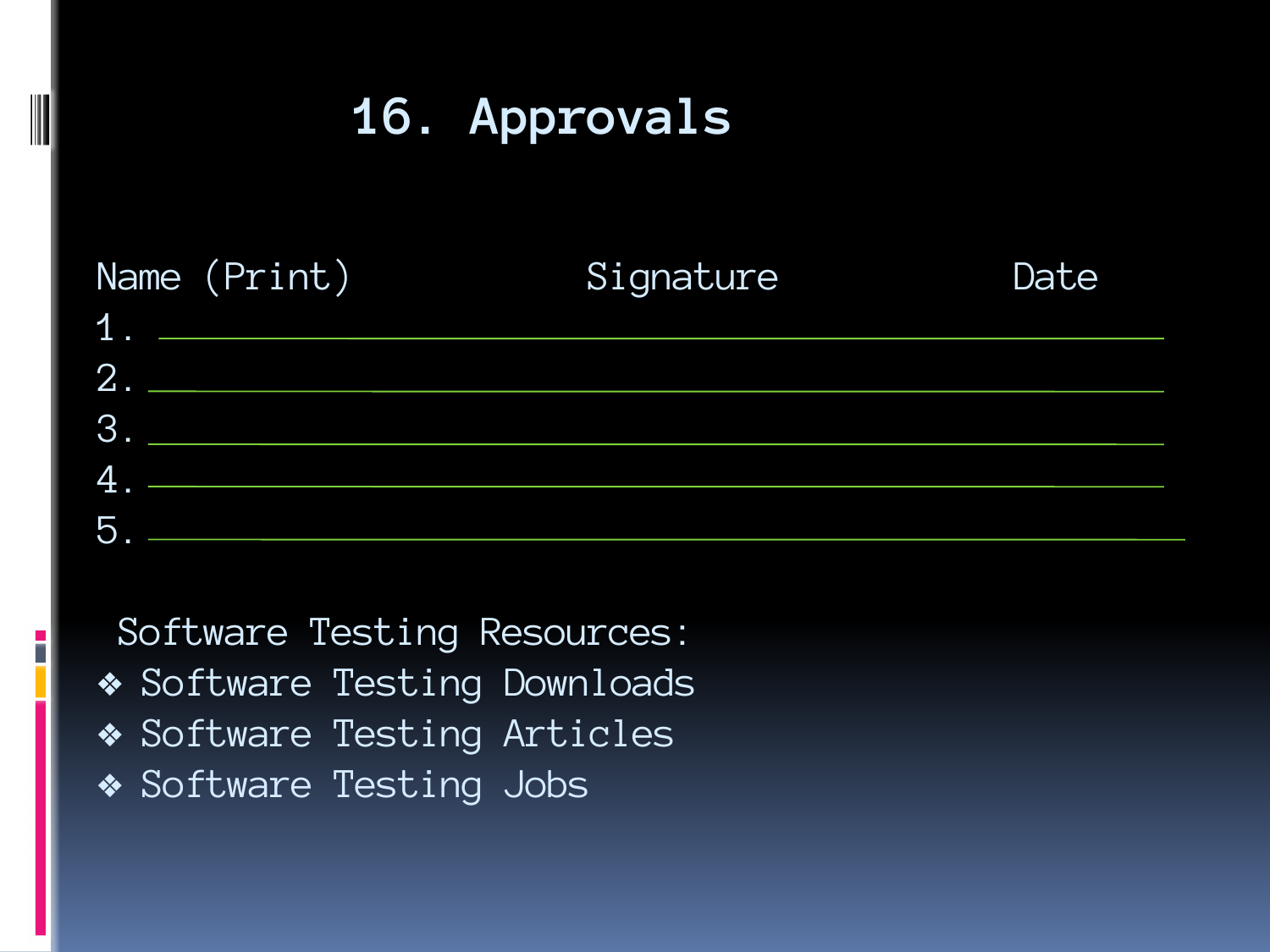

# 16. Approvals Name (Print)           Signature           Date 1. 2. 3. 4. 5. Software Testing Resources: ❖ Software Testing Downloads ❖ Software Testing Articles ❖ Software Testing Jobs